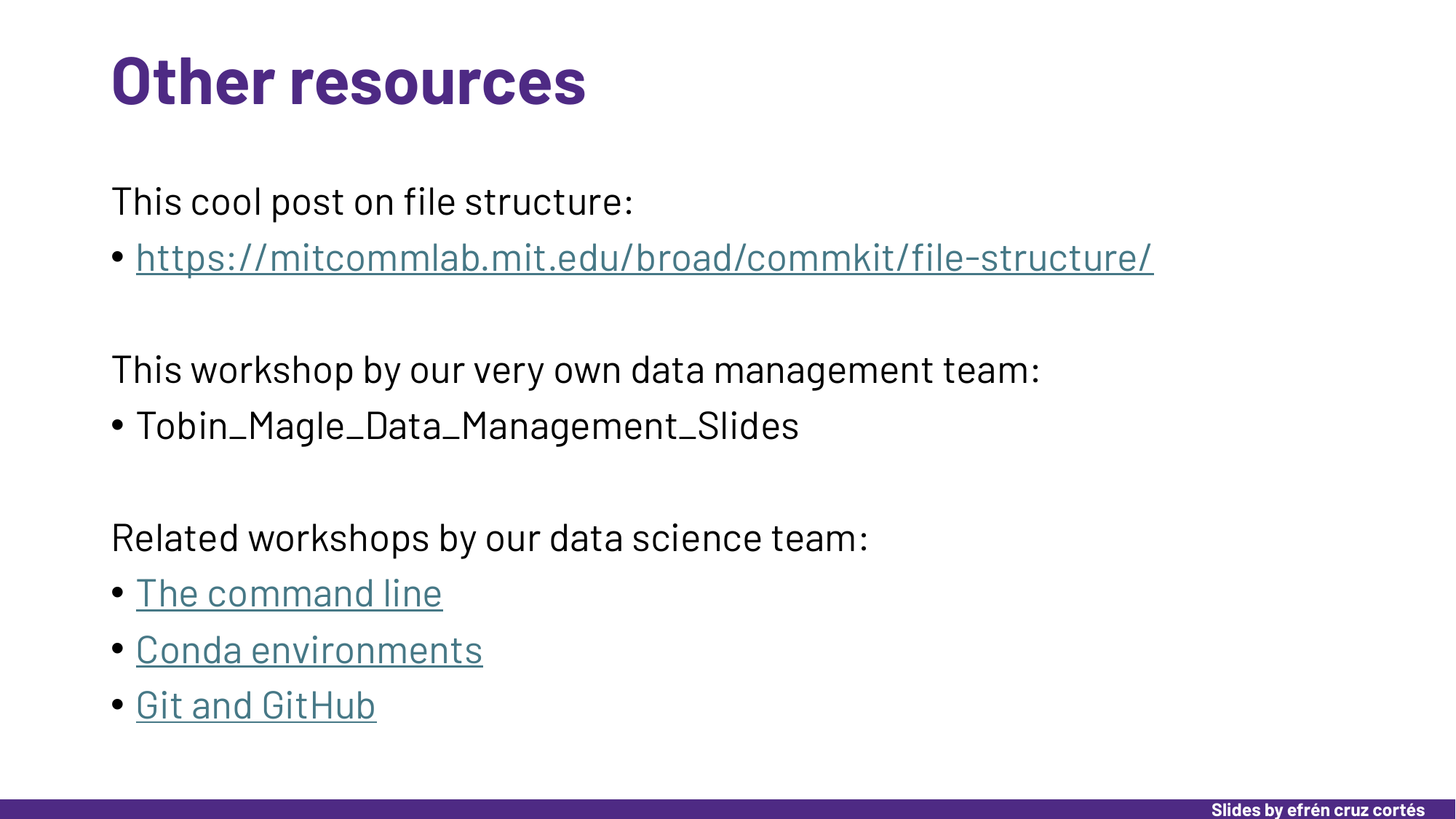

# Other resources
This cool post on file structure:
https://mitcommlab.mit.edu/broad/commkit/file-structure/

This workshop by our very own data management team:
Tobin_Magle_Data_Management_Slides

Related workshops by our data science team:
The command line
Conda environments
Git and GitHub